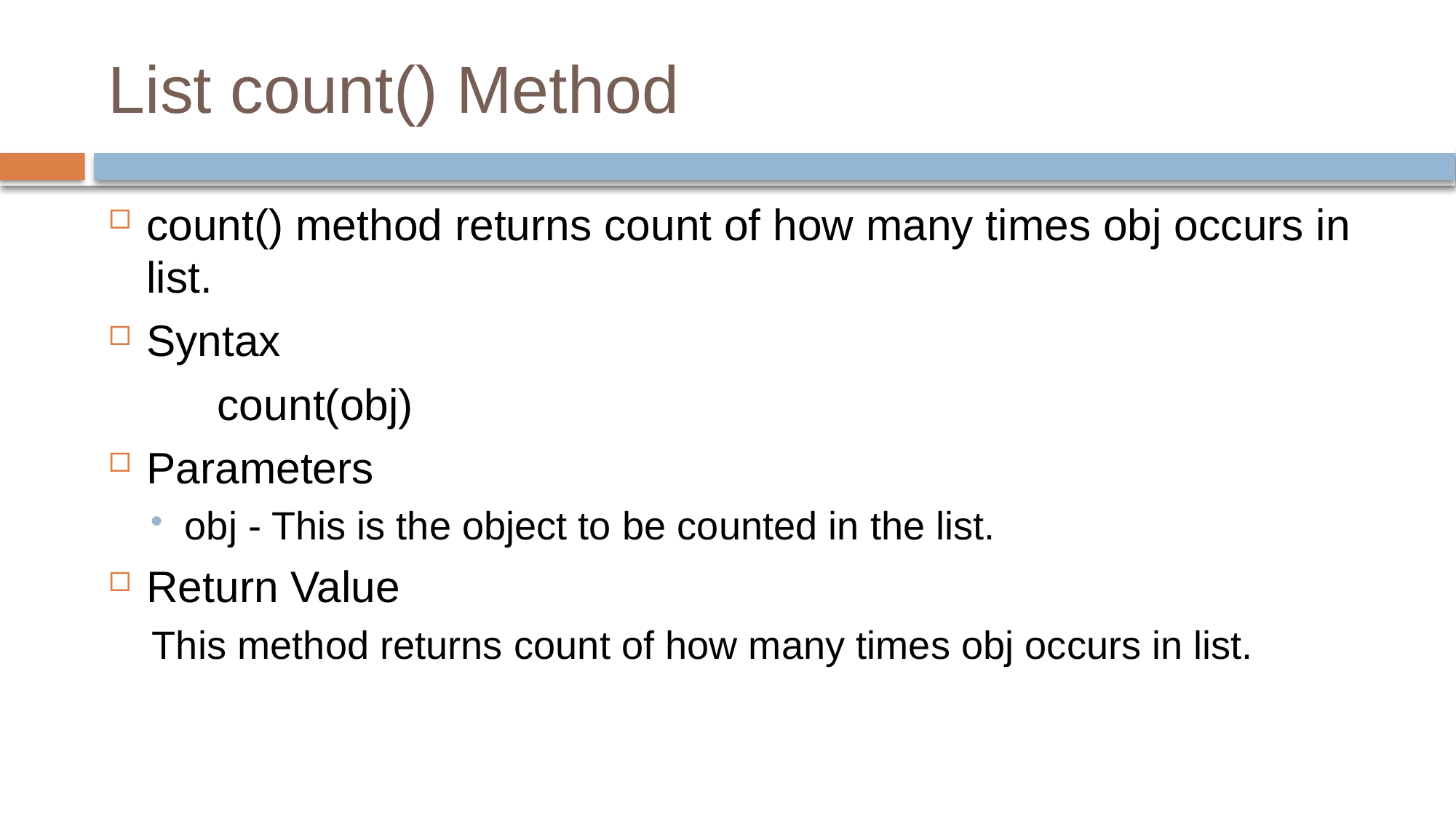

# List count() Method
count() method returns count of how many times obj occurs in list.
Syntax
	count(obj)
Parameters
obj - This is the object to be counted in the list.
Return Value
This method returns count of how many times obj occurs in list.